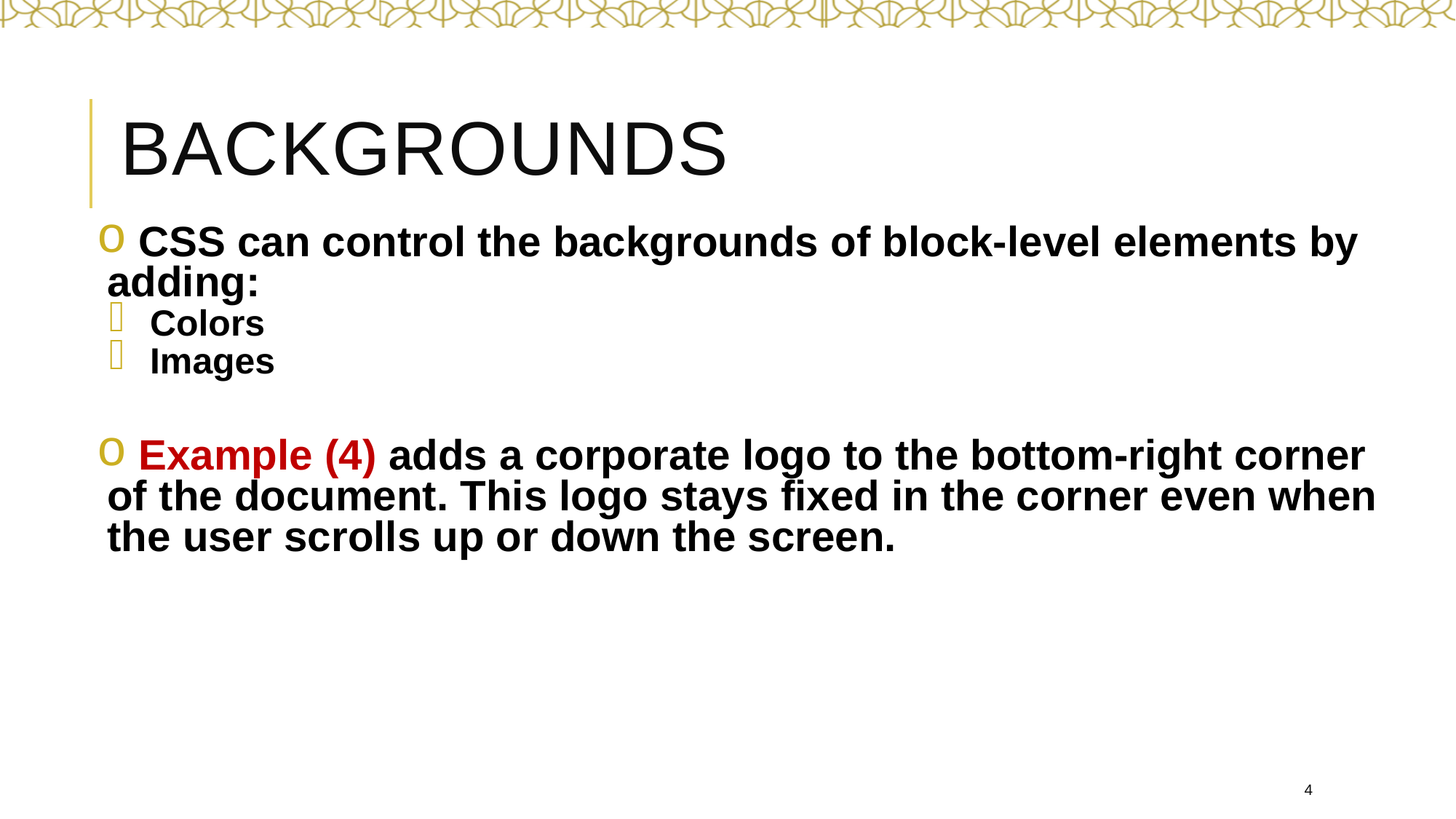

# Backgrounds
 CSS can control the backgrounds of block-level elements by adding:
Colors
Images

 Example (4) adds a corporate logo to the bottom-right corner of the document. This logo stays fixed in the corner even when the user scrolls up or down the screen.
4